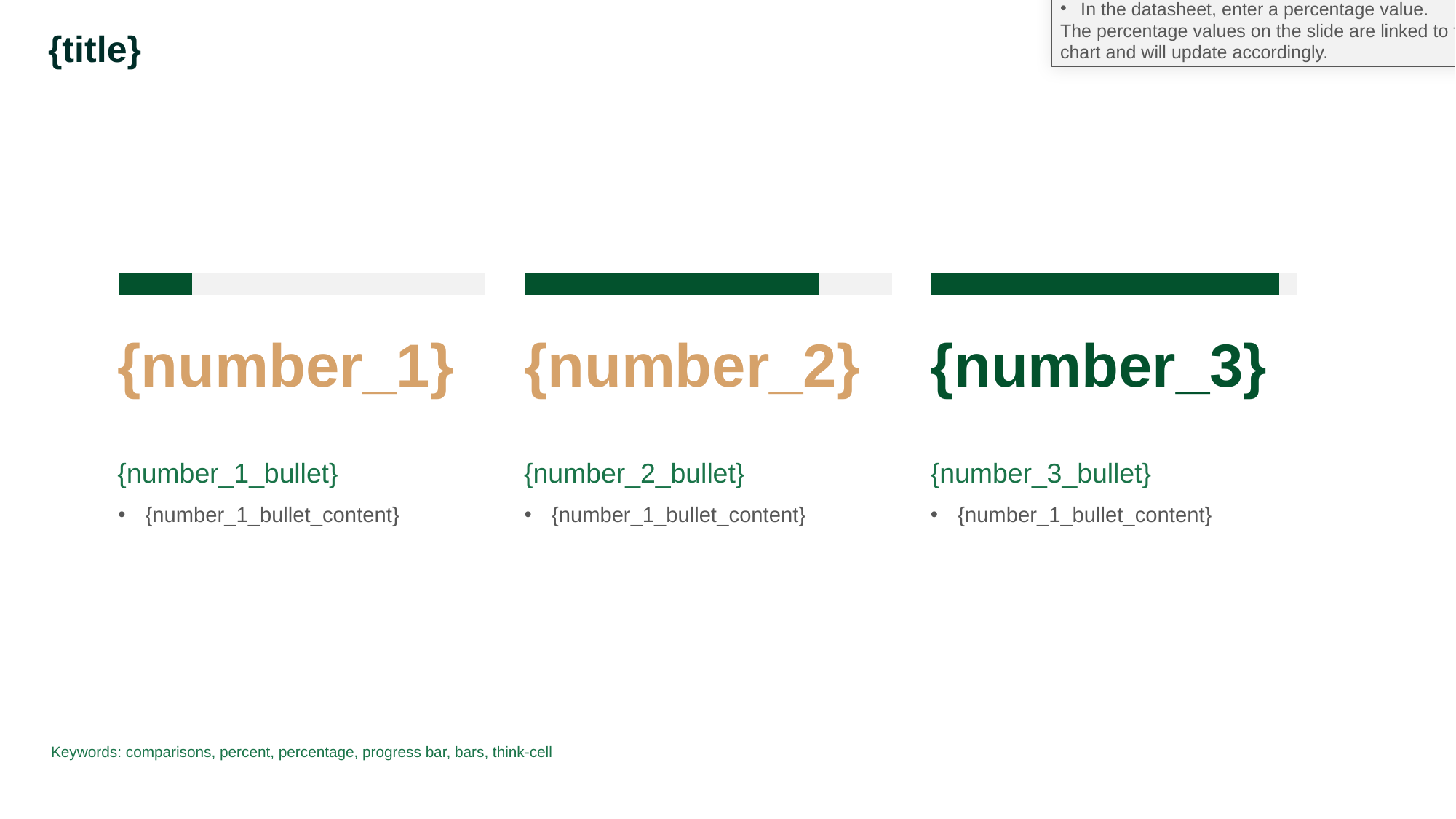

The progress bars are created using think-cell bar charts.
To change the percentage values, follow these steps:
Double-click a bar to open the chart's datasheet.
In the datasheet, enter a percentage value.
The percentage values on the slide are linked to the think-cell bar chart and will update accordingly.
# {title}

### Chart

| Category |  |  |
|---|---|---|

### Chart

| Category |  |  |
|---|---|---|

### Chart

| Category |  |  |
|---|---|---|
{number_1}
{number_2}
{number_3}
{number_1_bullet}
{number_2_bullet}
{number_3_bullet}
{number_1_bullet_content}
{number_1_bullet_content}
{number_1_bullet_content}
Keywords: comparisons, percent, percentage, progress bar, bars, think-cell